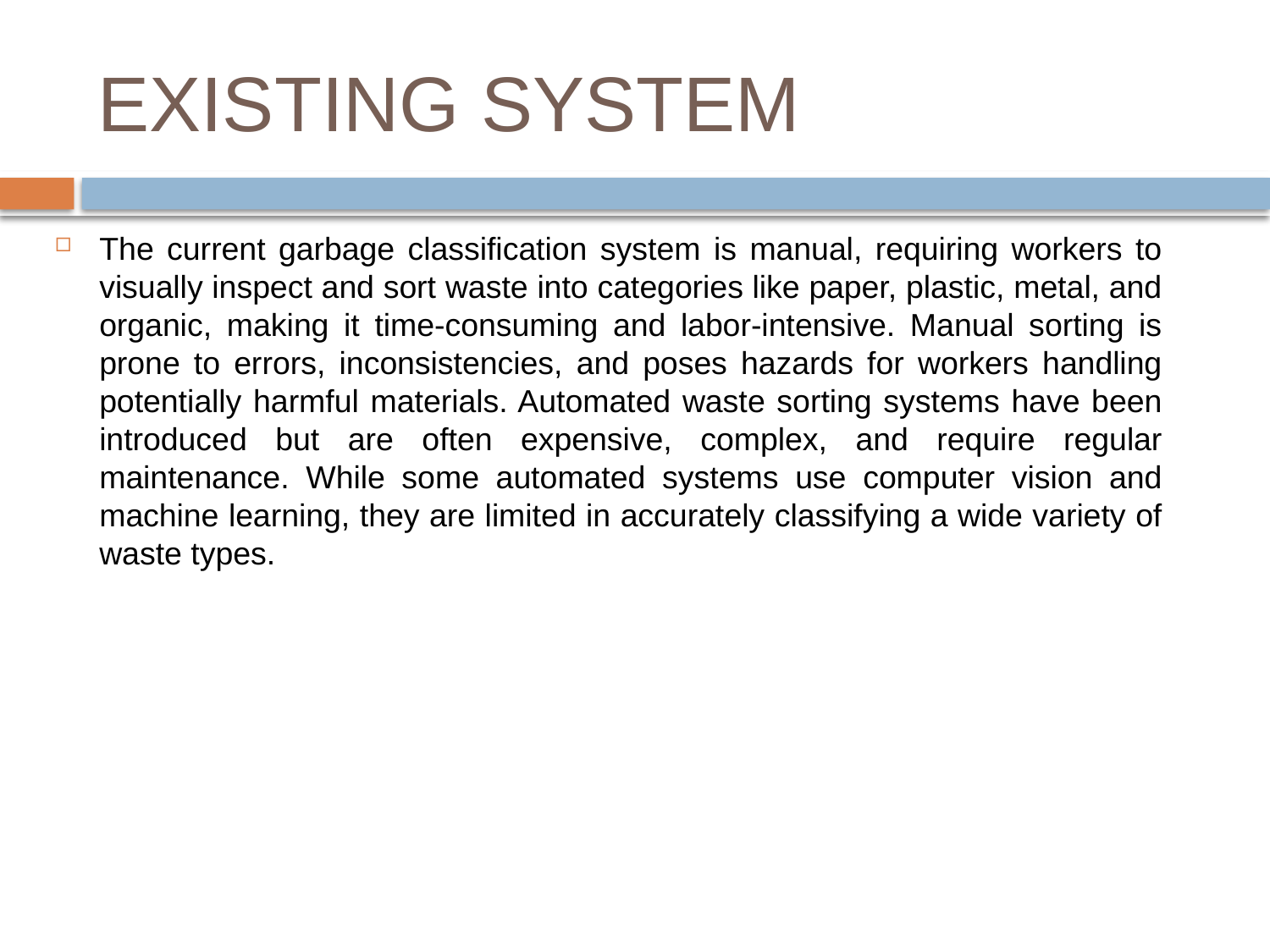

# EXISTING SYSTEM
The current garbage classification system is manual, requiring workers to visually inspect and sort waste into categories like paper, plastic, metal, and organic, making it time-consuming and labor-intensive. Manual sorting is prone to errors, inconsistencies, and poses hazards for workers handling potentially harmful materials. Automated waste sorting systems have been introduced but are often expensive, complex, and require regular maintenance. While some automated systems use computer vision and machine learning, they are limited in accurately classifying a wide variety of waste types.